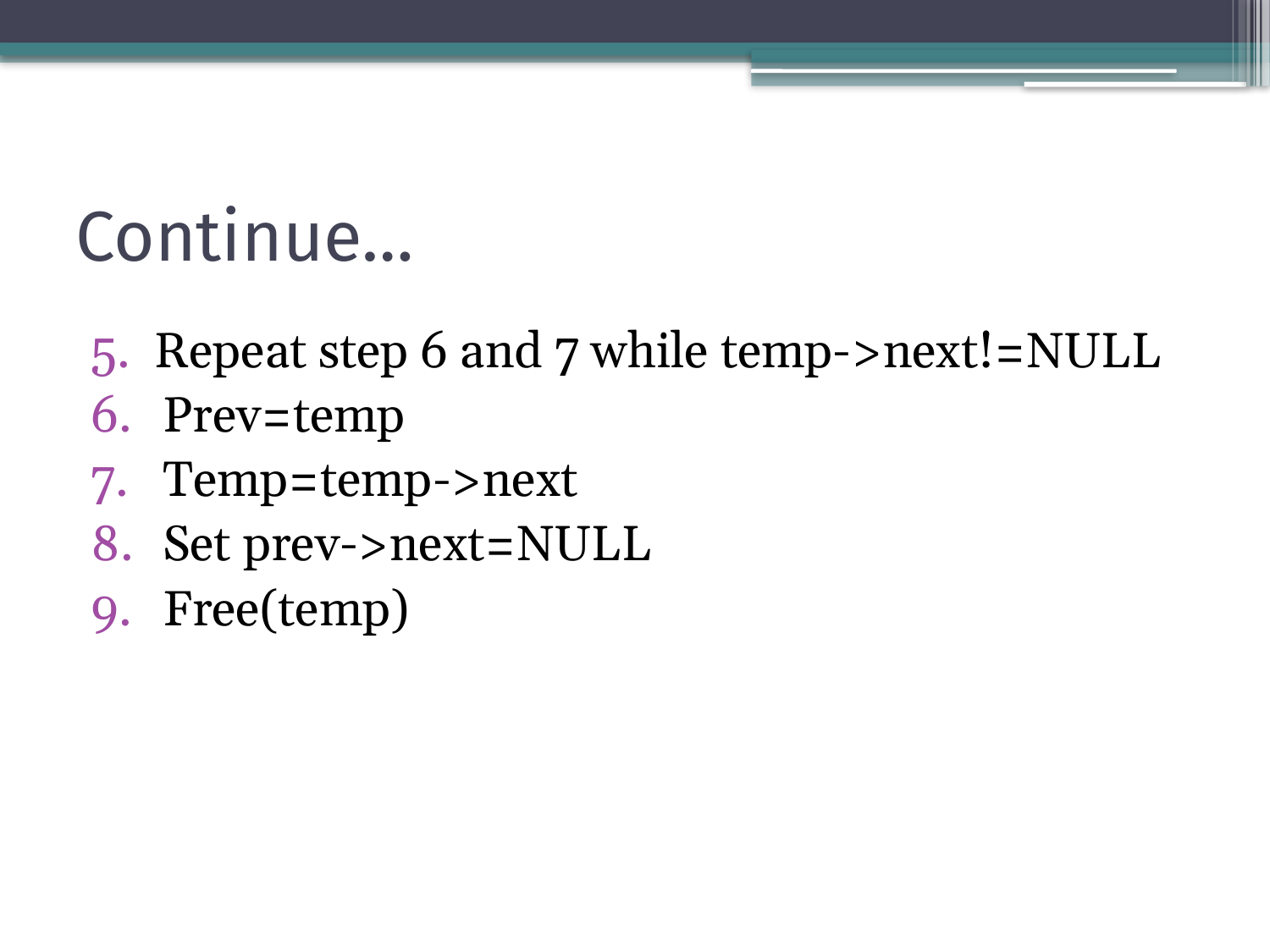

# Continue…
Repeat step 6 and 7 while temp->next!=NULL
Prev=temp
Temp=temp->next
Set prev->next=NULL
Free(temp)